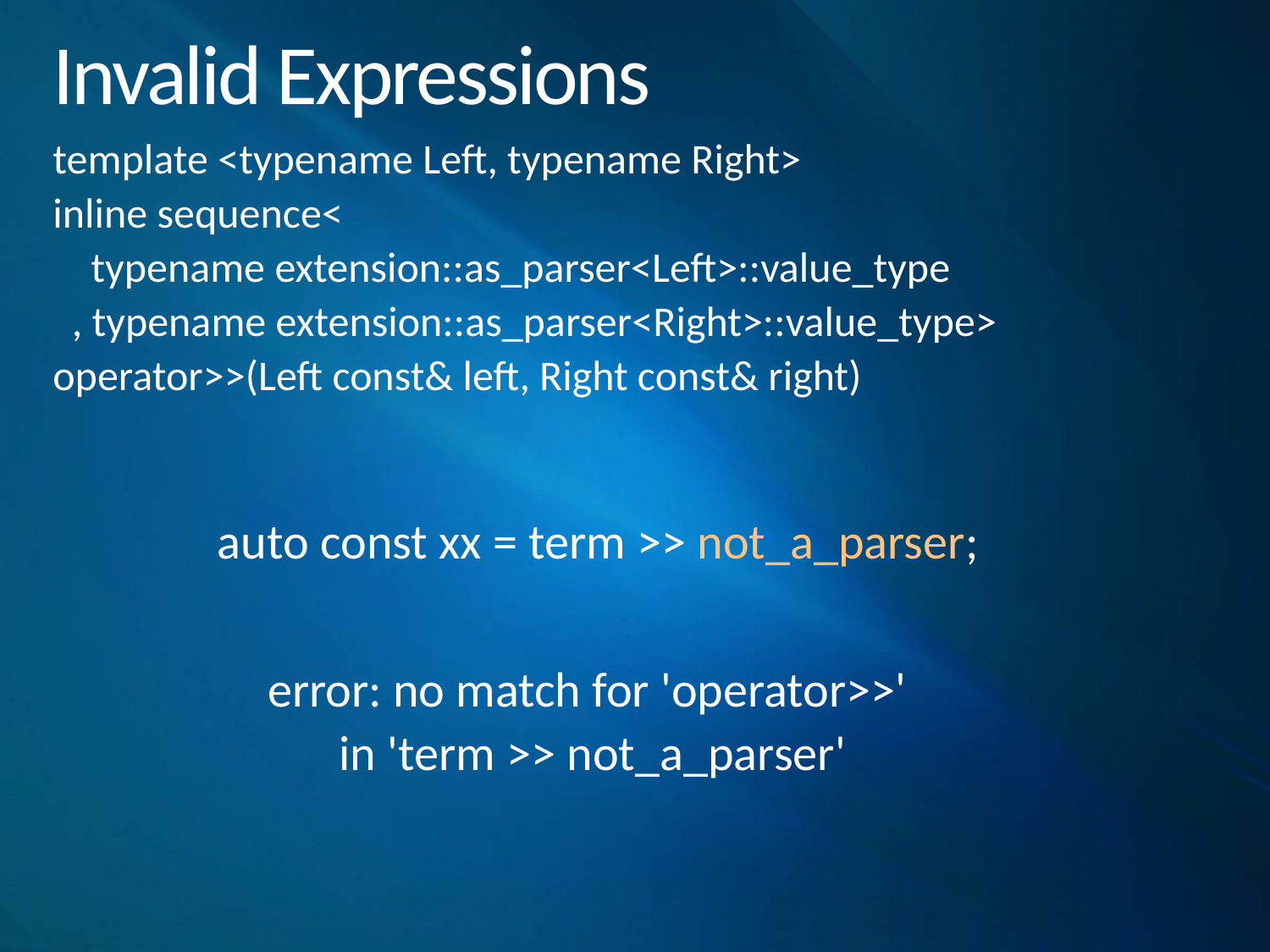

# Invalid Expressions
template <typename Left, typename Right>
inline sequence<
    typename extension::as_parser<Left>::value_type
  , typename extension::as_parser<Right>::value_type>
operator>>(Left const& left, Right const& right)

auto const xx = term >> not_a_parser;
error: no match for 'operator>>'
in 'term >> not_a_parser'